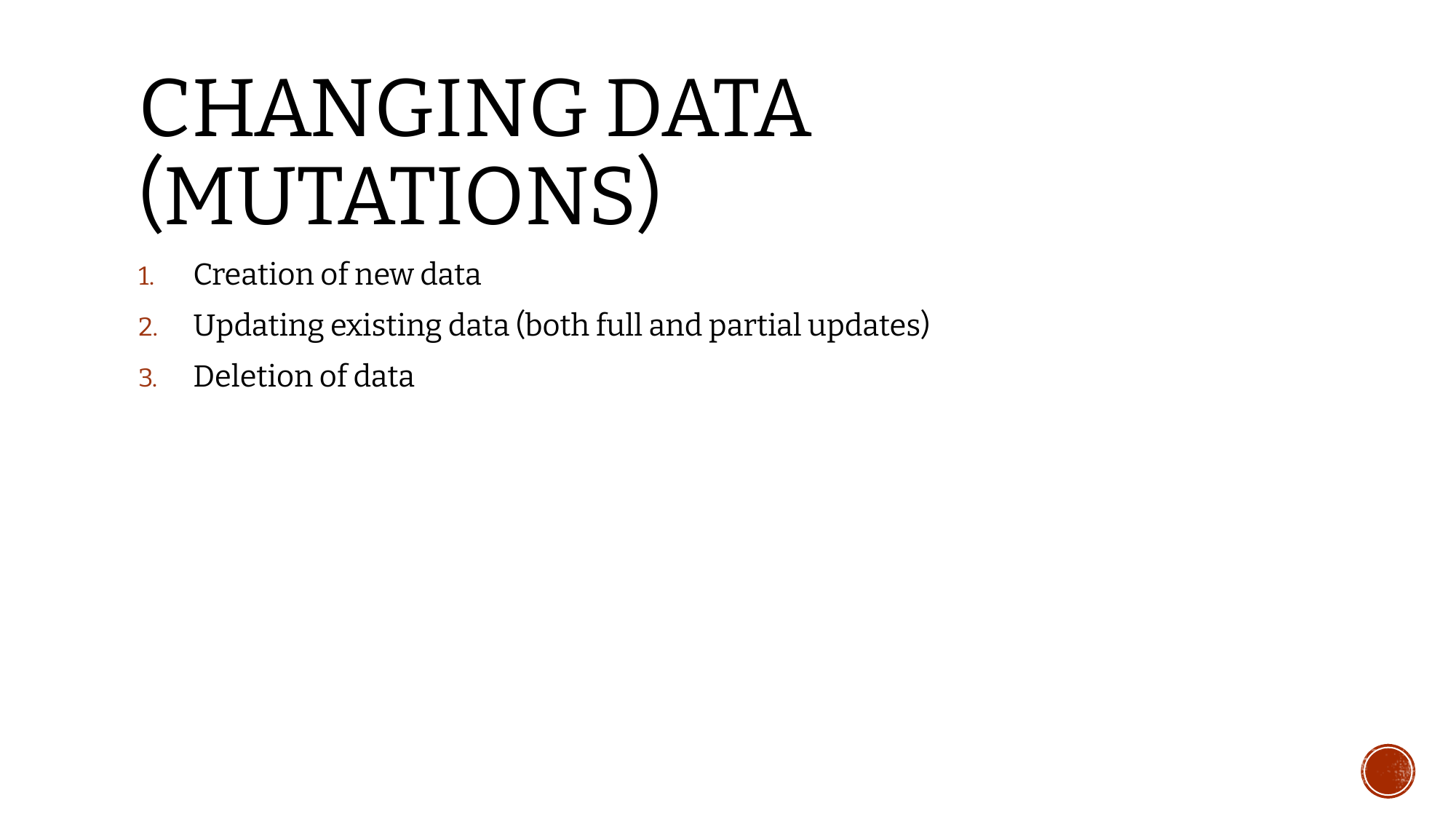

# Changing data (mutations)
Creation of new data
Updating existing data (both full and partial updates)
Deletion of data